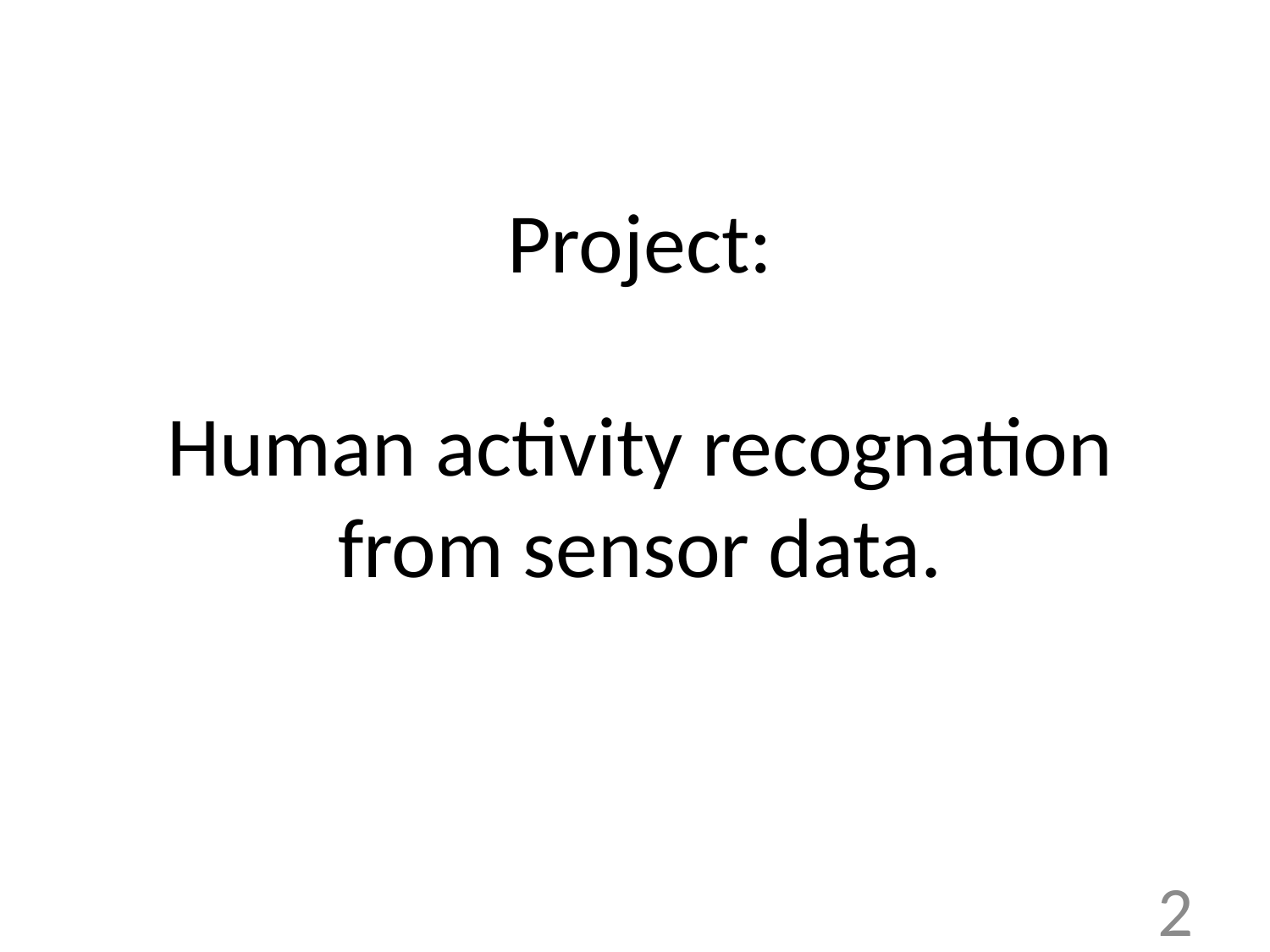

# Project: Human activity recognation from sensor data.
2